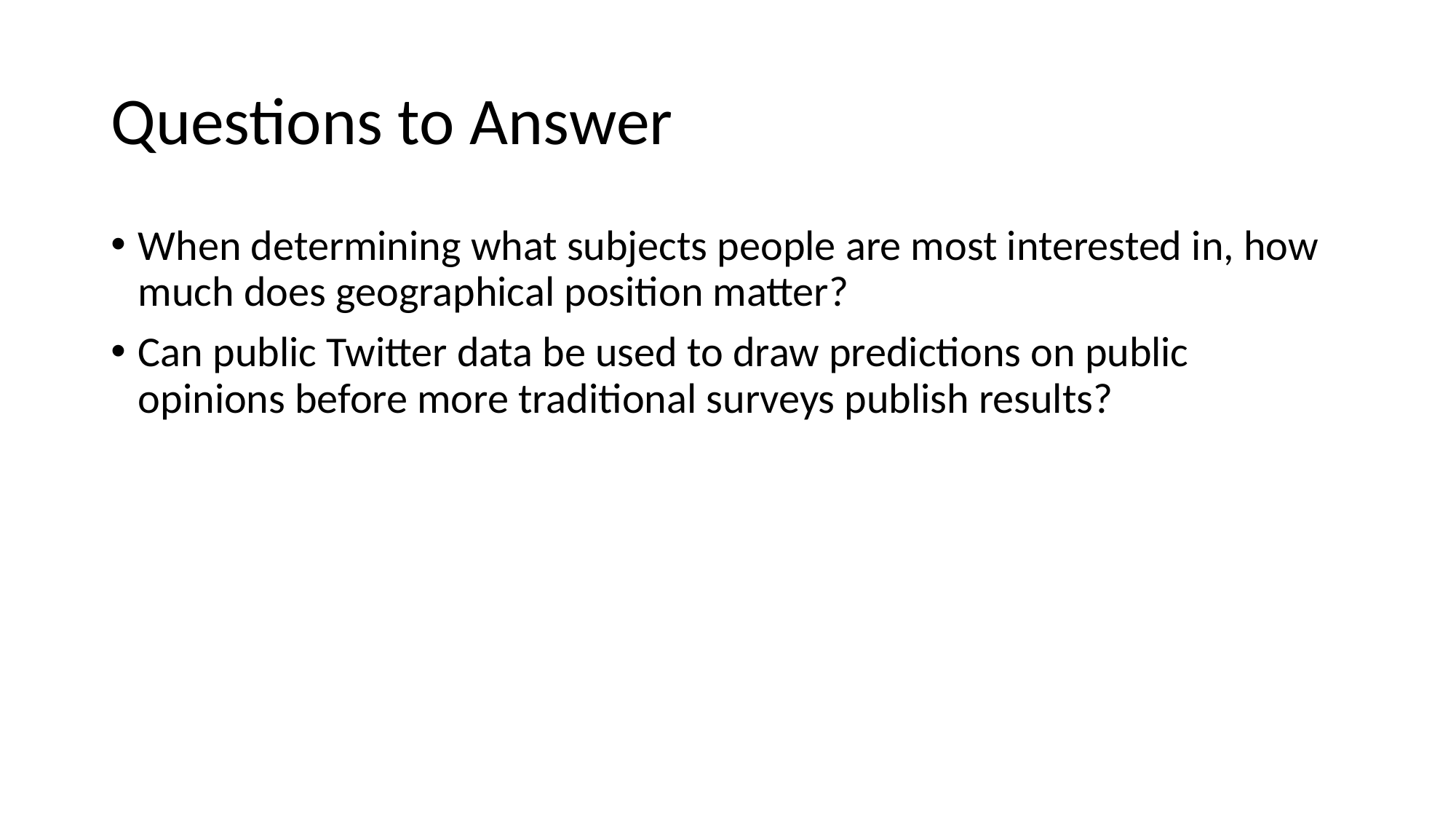

# Questions to Answer
When determining what subjects people are most interested in, how much does geographical position matter?
Can public Twitter data be used to draw predictions on public opinions before more traditional surveys publish results?